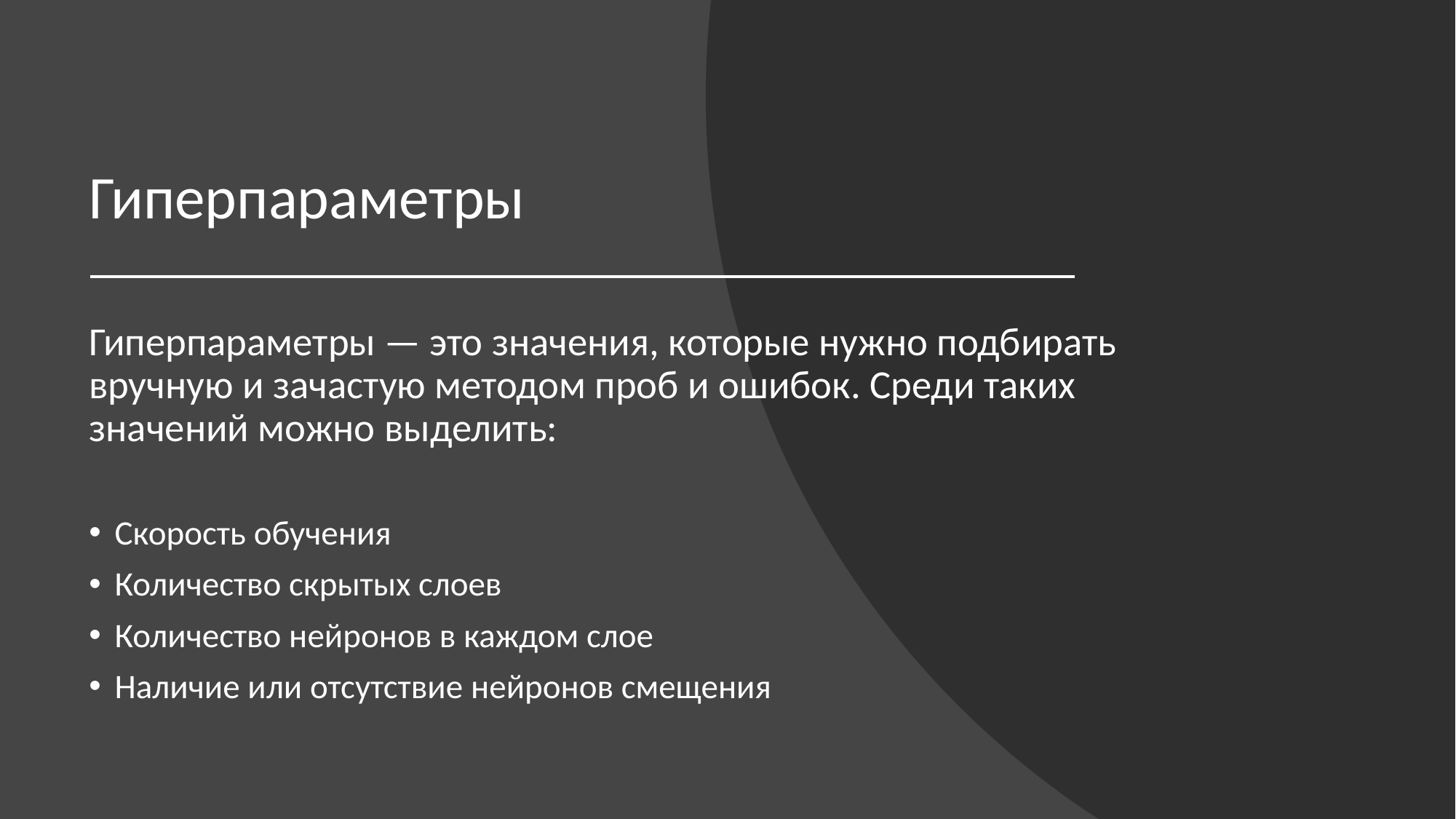

# Гиперпараметры
Гиперпараметры — это значения, которые нужно подбирать вручную и зачастую методом проб и ошибок. Среди таких значений можно выделить:

Скорость обучения
Количество скрытых слоев
Количество нейронов в каждом слое
Наличие или отсутствие нейронов смещения